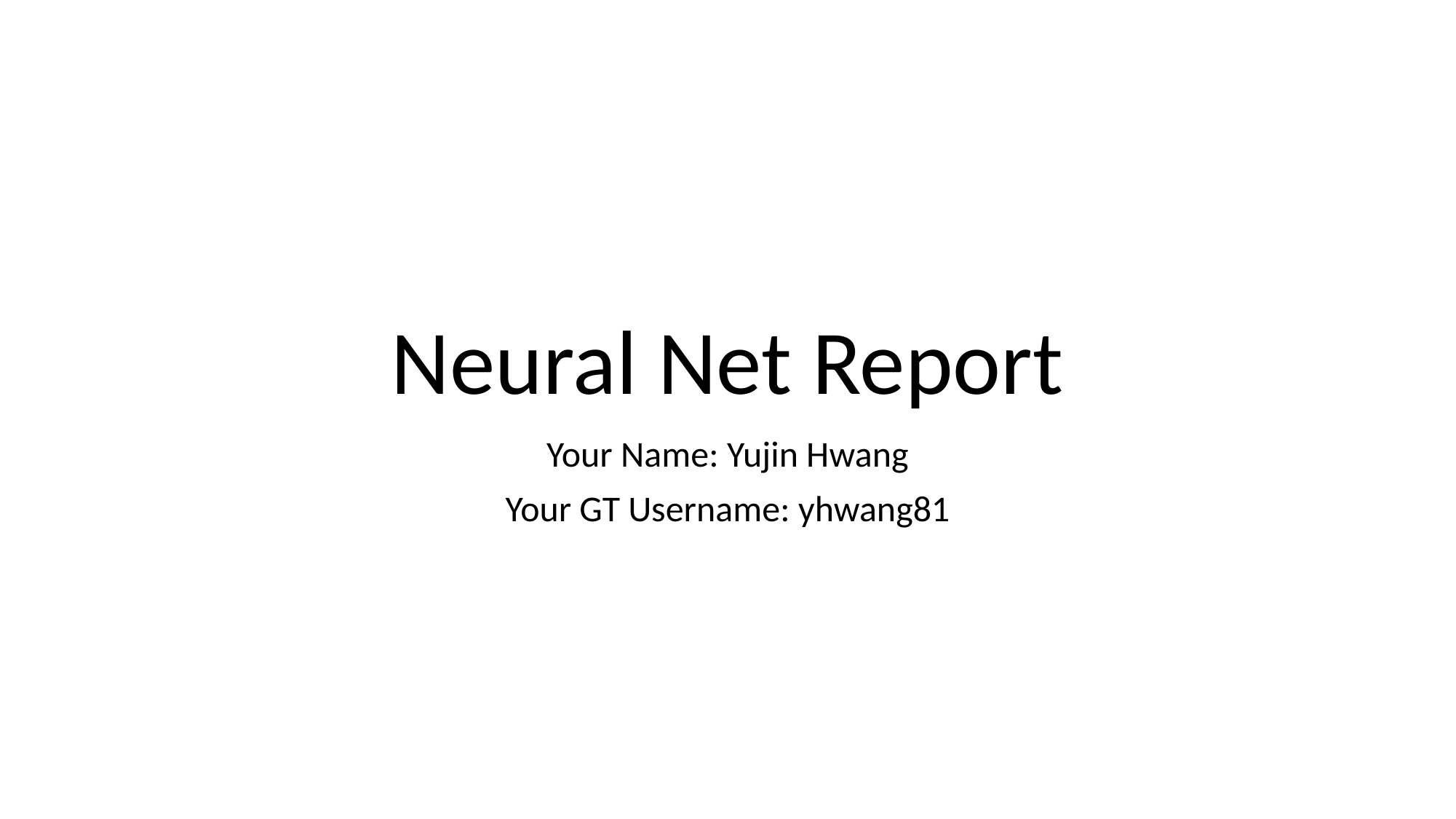

# Neural Net Report
Your Name: Yujin Hwang
Your GT Username: yhwang81